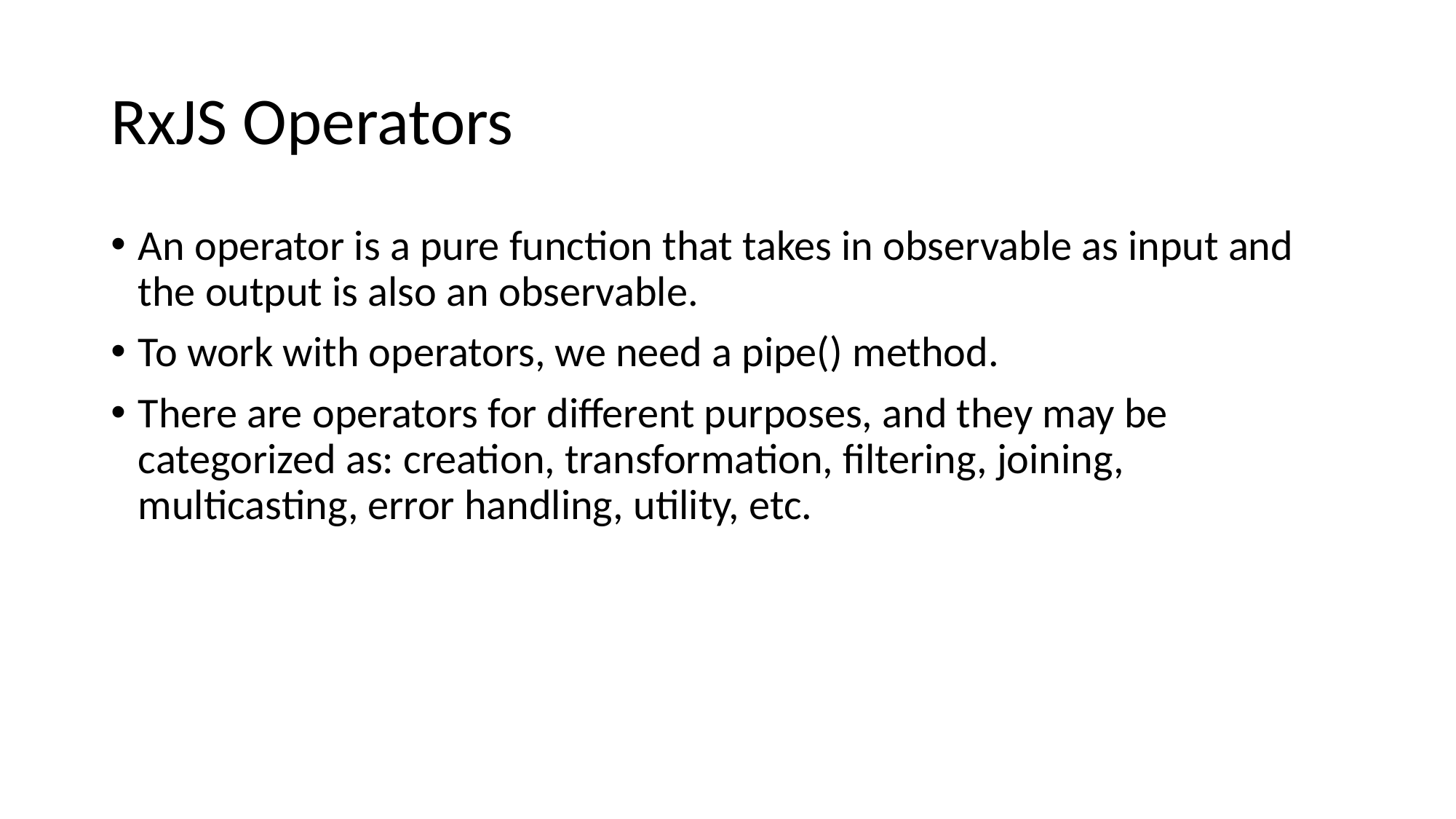

# RxJS Operators
An operator is a pure function that takes in observable as input and the output is also an observable.
To work with operators, we need a pipe() method.
There are operators for different purposes, and they may be categorized as: creation, transformation, filtering, joining, multicasting, error handling, utility, etc.